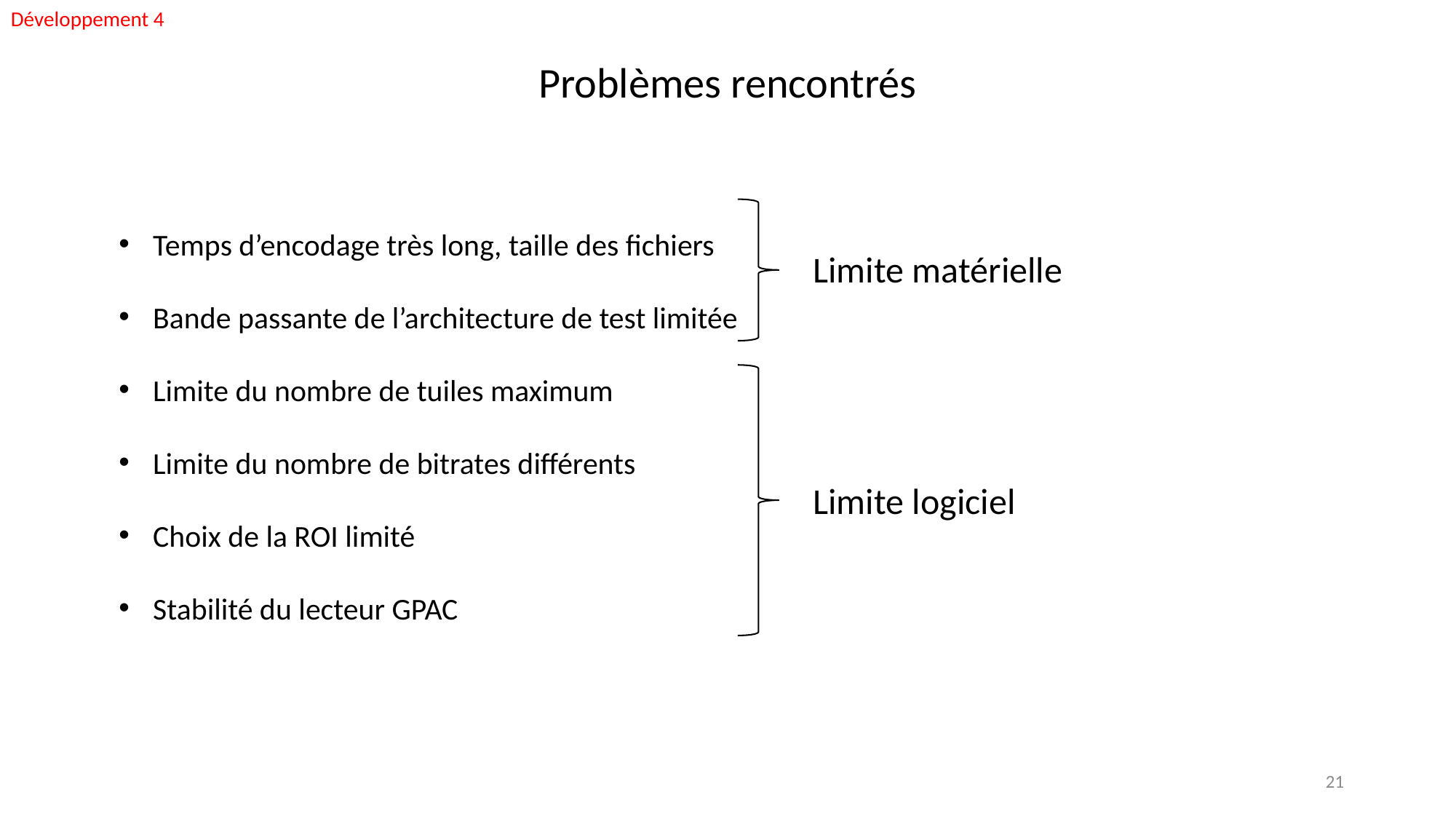

Développement 4
Problèmes rencontrés
Temps d’encodage très long, taille des fichiers
Bande passante de l’architecture de test limitée
Limite du nombre de tuiles maximum
Limite du nombre de bitrates différents
Choix de la ROI limité
Stabilité du lecteur GPAC

Limite matérielle

Limite logiciel
21